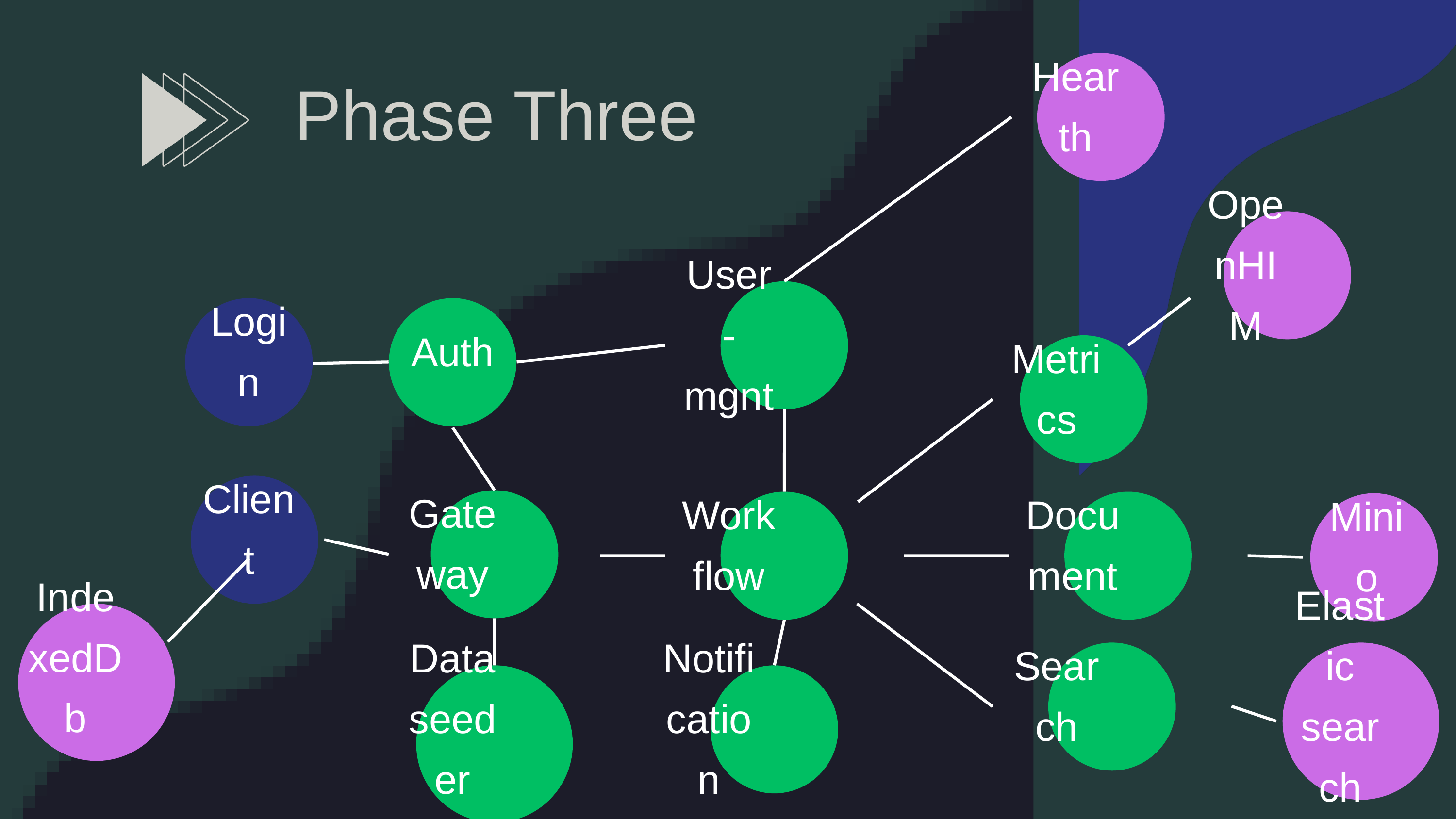

Hearth
Phase Three

OpenHIM

User-mgnt

Login

Auth

Metrics

Client

Gateway

Workflow

Document

Minio

IndexedDb

Search

Elastic
search

Data seeder

Notification